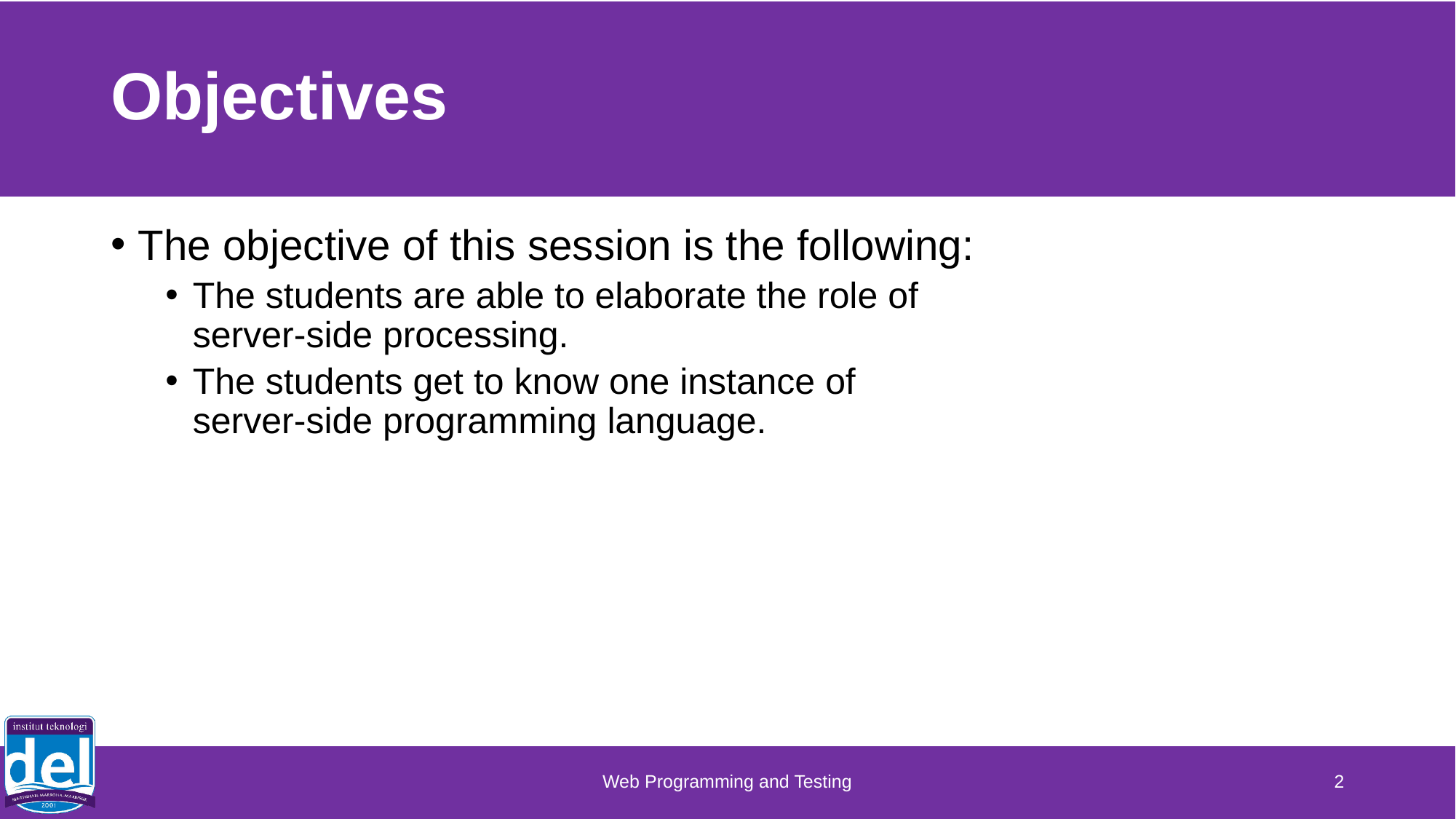

# Objectives
The objective of this session is the following:
The students are able to elaborate the role of
server-side processing.
The students get to know one instance of
server-side programming language.
Web Programming and Testing
2